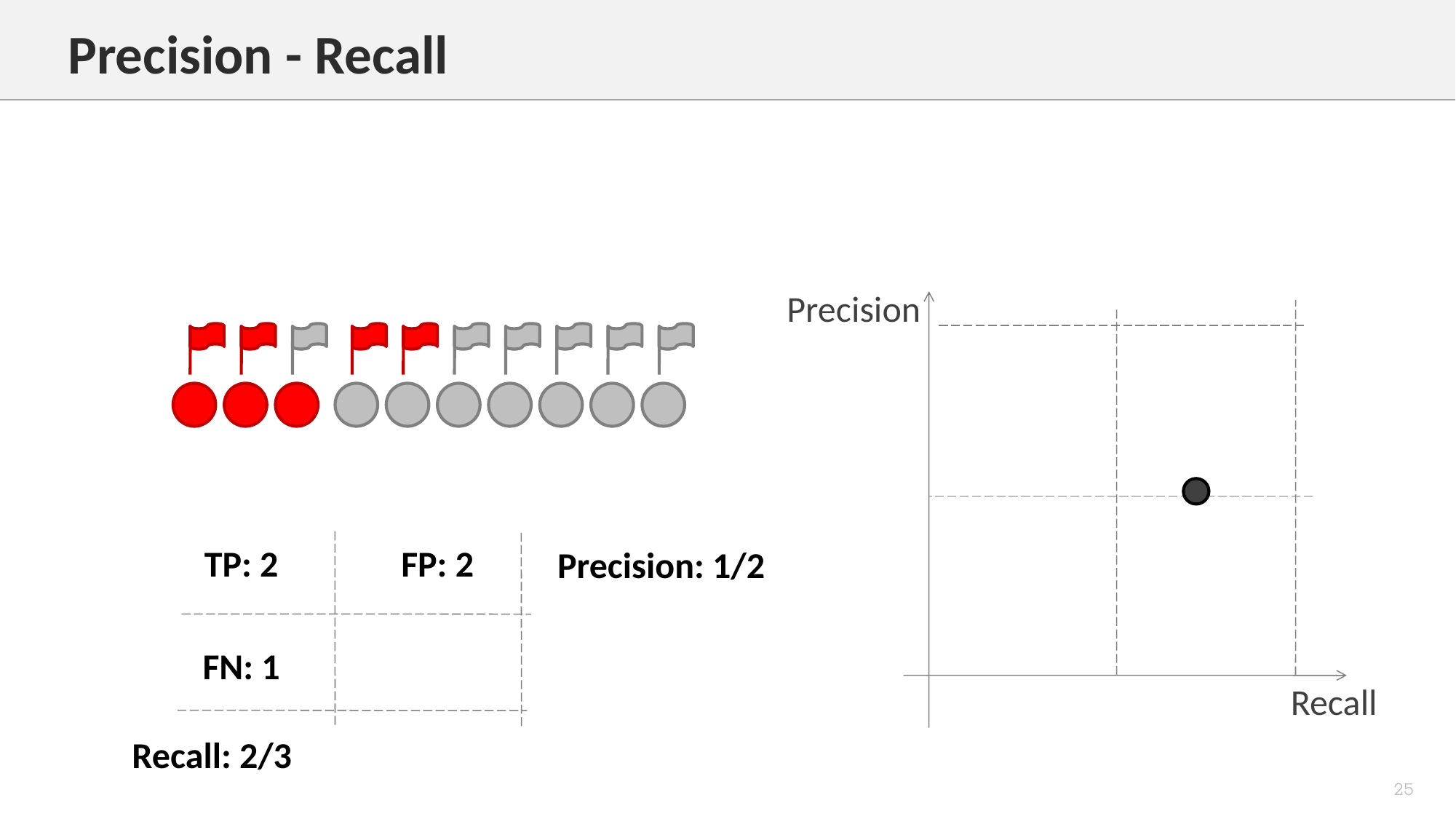

Precision - Recall
Precision
Recall

TP: 2
FP: 2
Precision: 1/2
FN: 1
Recall: 2/3